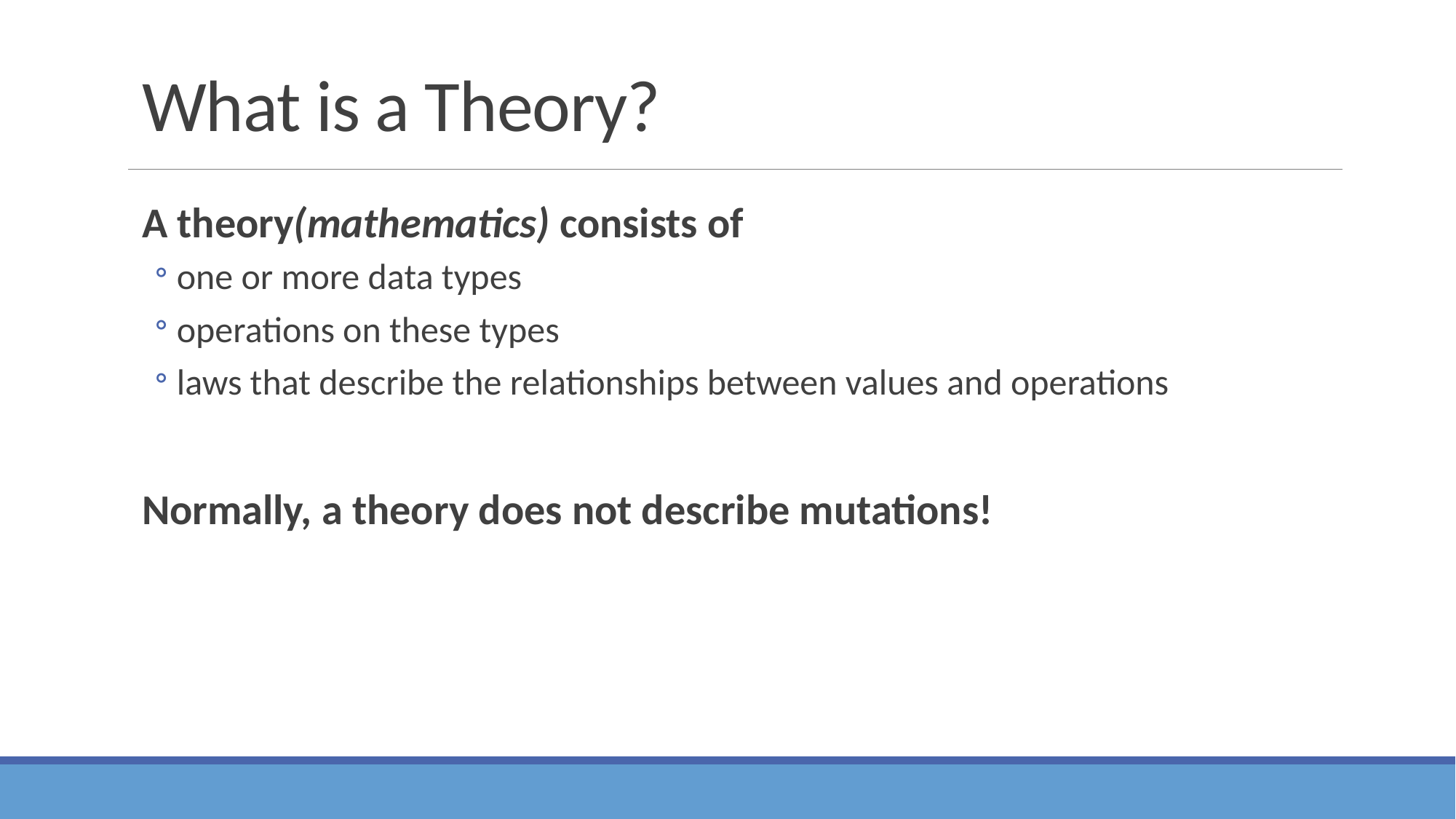

# What is a Theory?
A theory(mathematics) consists of
one or more data types
operations on these types
laws that describe the relationships between values and operations

Normally, a theory does not describe mutations!